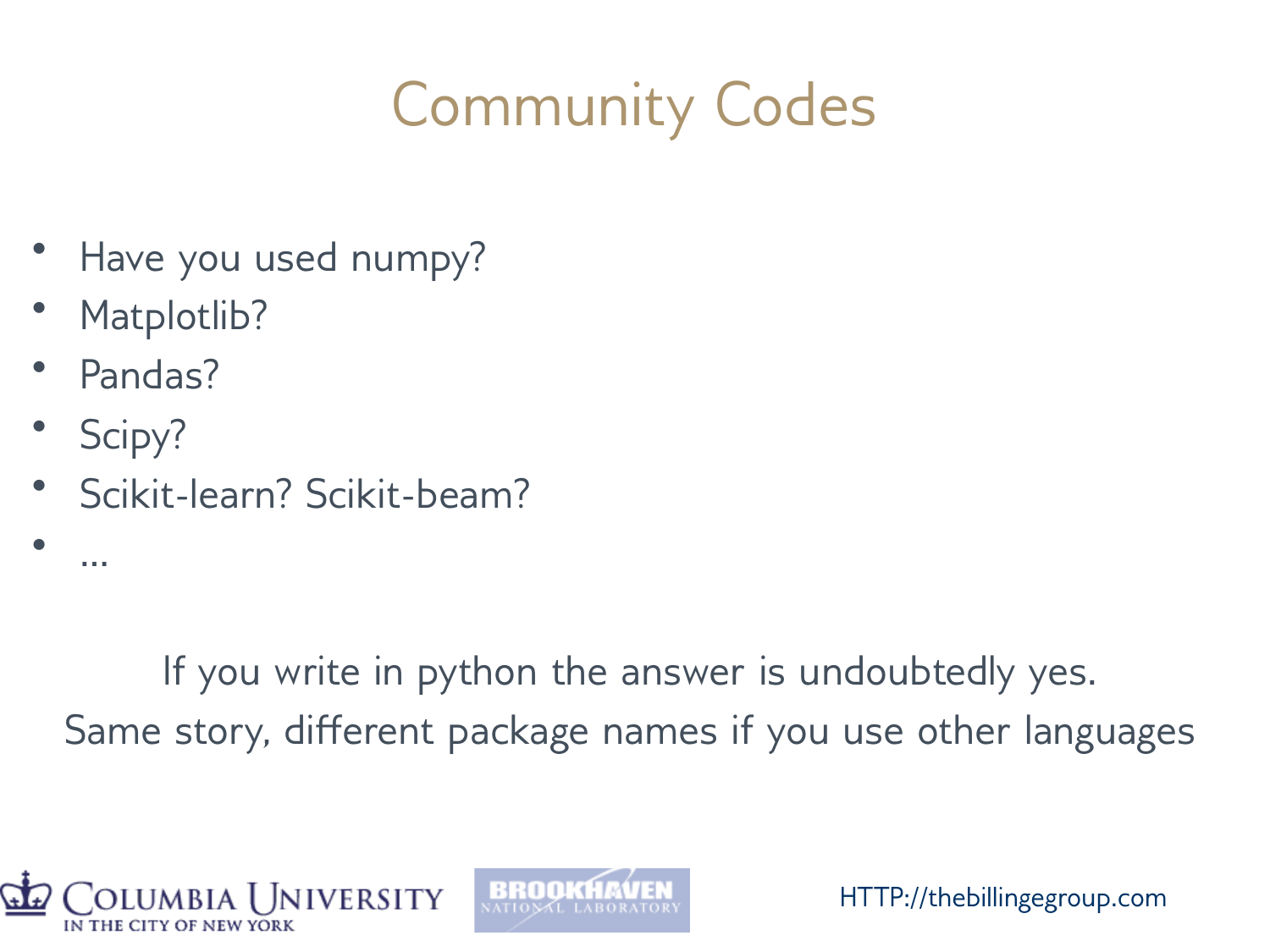

# Community Codes
Have you used numpy?
Matplotlib?
Pandas?
Scipy?
Scikit-learn? Scikit-beam?
…

If you write in python the answer is undoubtedly yes.
Same story, different package names if you use other languages